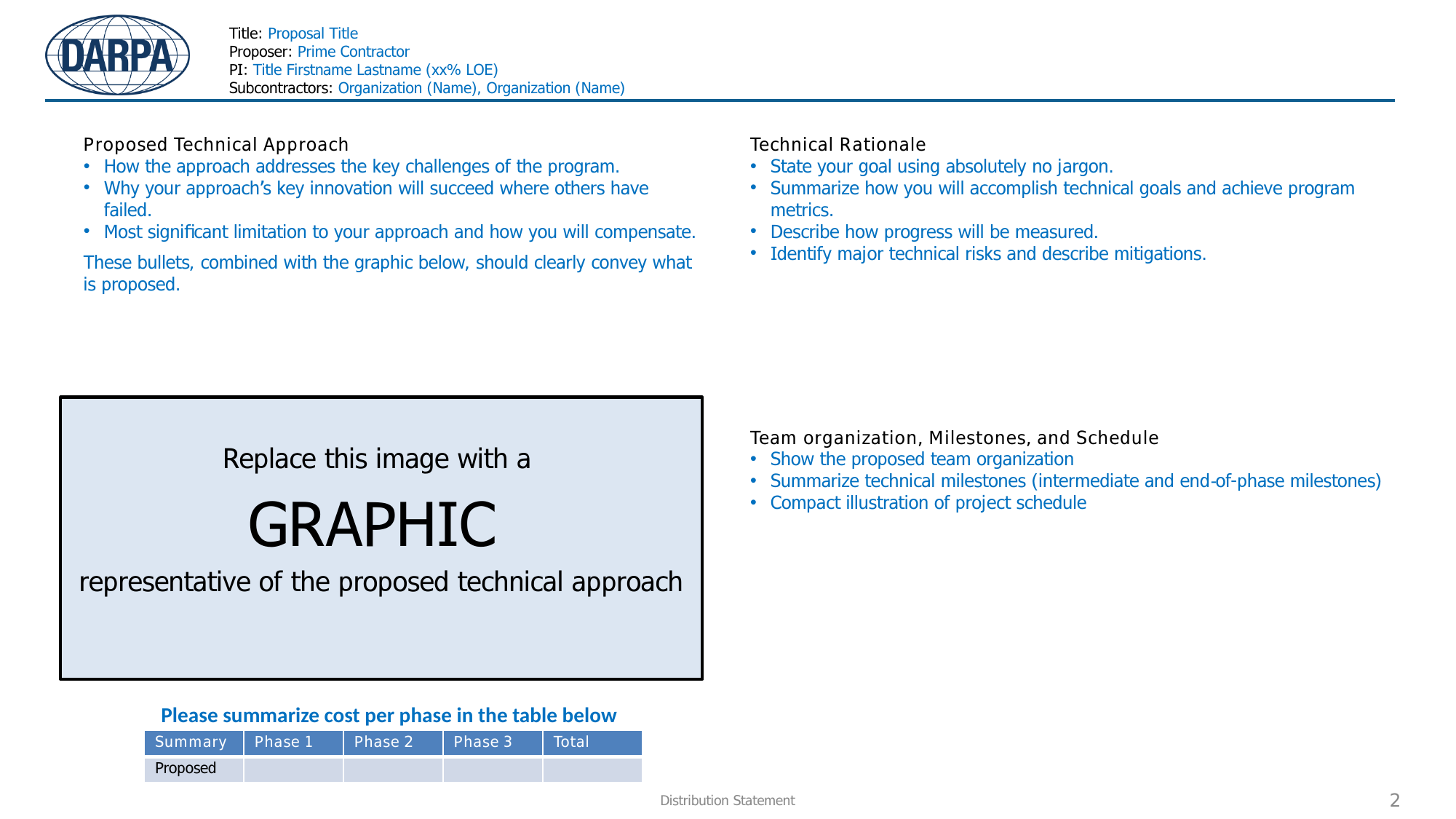

# Title: Proposal Title Proposer: Prime Contractor PI: Title Firstname Lastname (xx% LOE) Subcontractors: Organization (Name), Organization (Name)
Proposed Technical Approach
How the approach addresses the key challenges of the program.
Why your approach’s key innovation will succeed where others have failed.
Most significant limitation to your approach and how you will compensate.
These bullets, combined with the graphic below, should clearly convey what is proposed.

Technical Rationale
State your goal using absolutely no jargon.
Summarize how you will accomplish technical goals and achieve program metrics.
Describe how progress will be measured.
Identify major technical risks and describe mitigations.

Replace this image with a
GRAPHIC
representative of the proposed technical approach

Team organization, Milestones, and Schedule
Show the proposed team organization
Summarize technical milestones (intermediate and end‐of-phase milestones)
Compact illustration of project schedule

Please summarize cost per phase in the table below

| Summary | Phase 1 | Phase 2 | Phase 3 | Total |
| --- | --- | --- | --- | --- |
| Proposed |  |  |  |  |
Distribution Statement
2